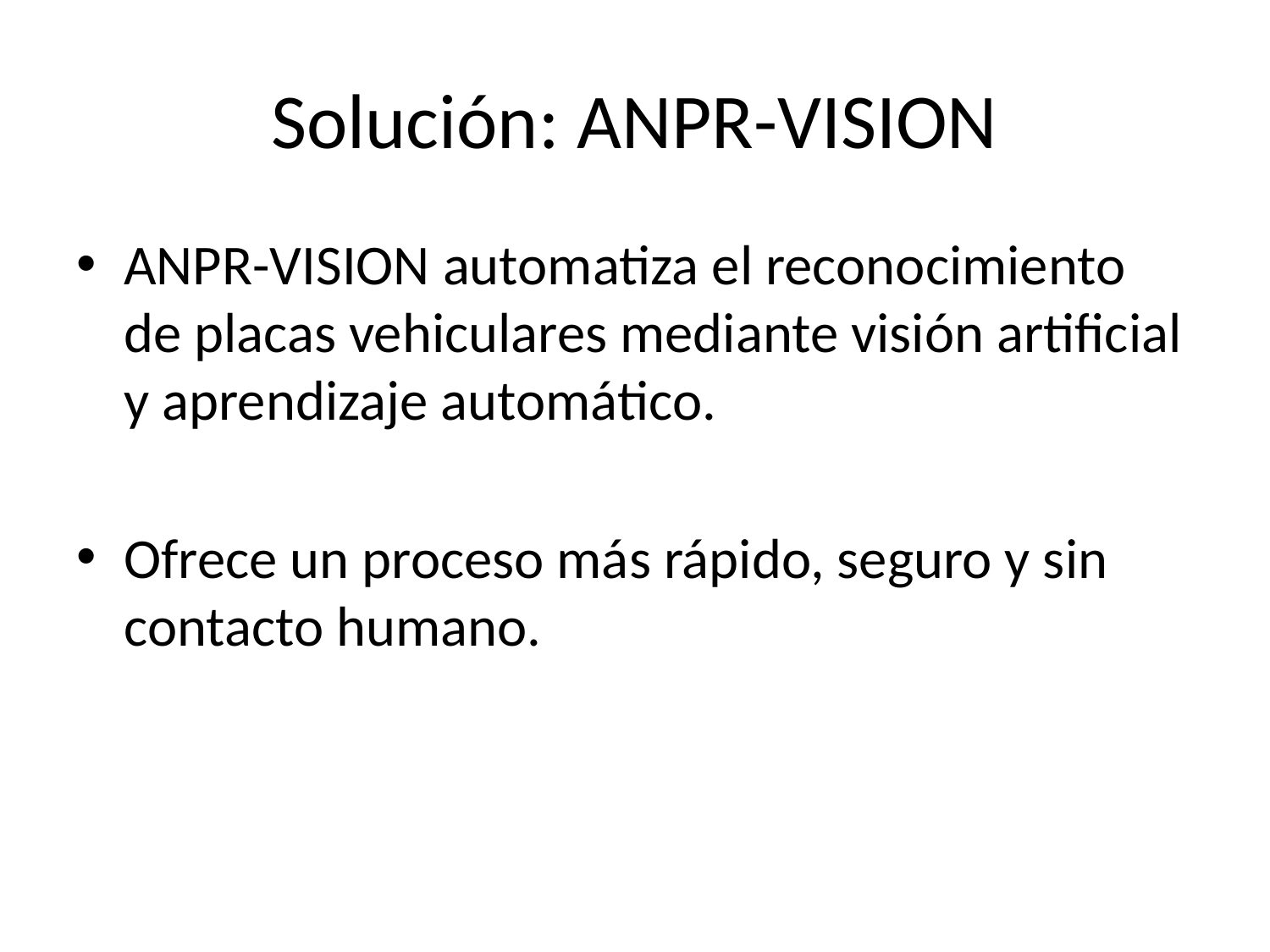

# Solución: ANPR-VISION
ANPR-VISION automatiza el reconocimiento de placas vehiculares mediante visión artificial y aprendizaje automático.

Ofrece un proceso más rápido, seguro y sin contacto humano.